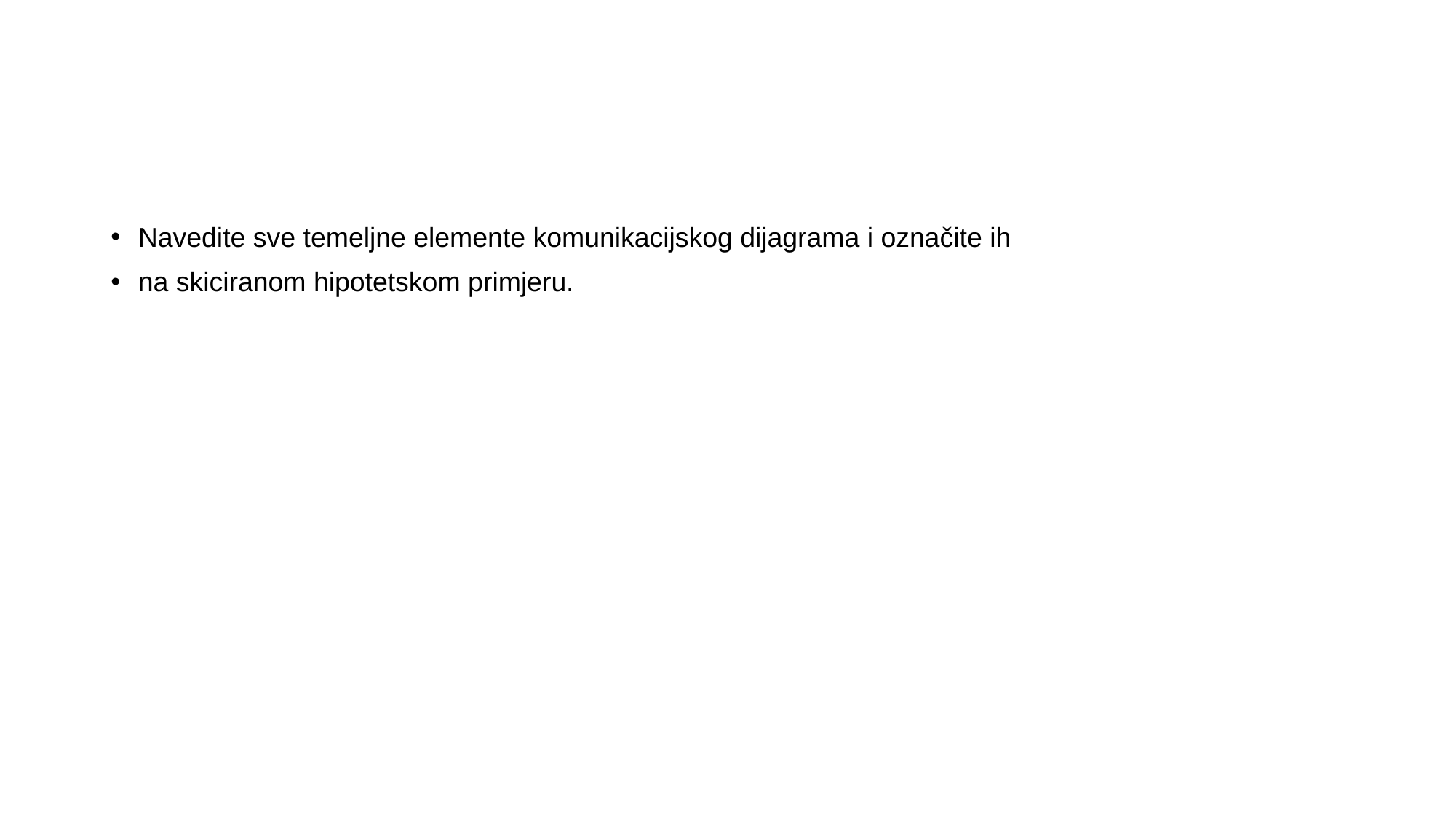

#
Navedite sve temeljne elemente komunikacijskog dijagrama i označite ih
na skiciranom hipotetskom primjeru.